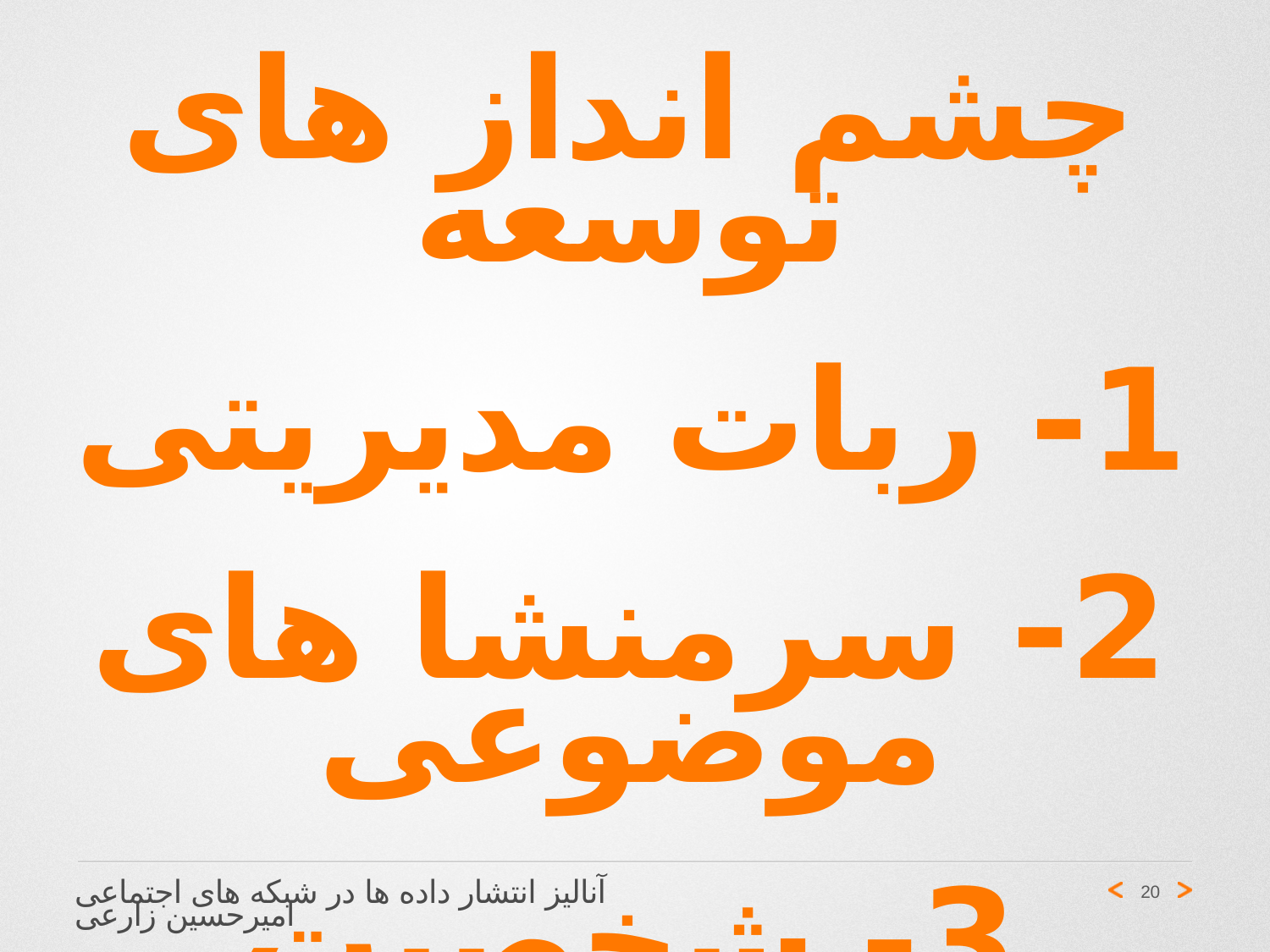

# چشم انداز های توسعه 1- ربات مدیریتی 2- سرمنشا های موضوعی 3- شخصیت شناسی
20
آنالیز انتشار داده ها در شبکه های اجتماعی
امیرحسین زارعی